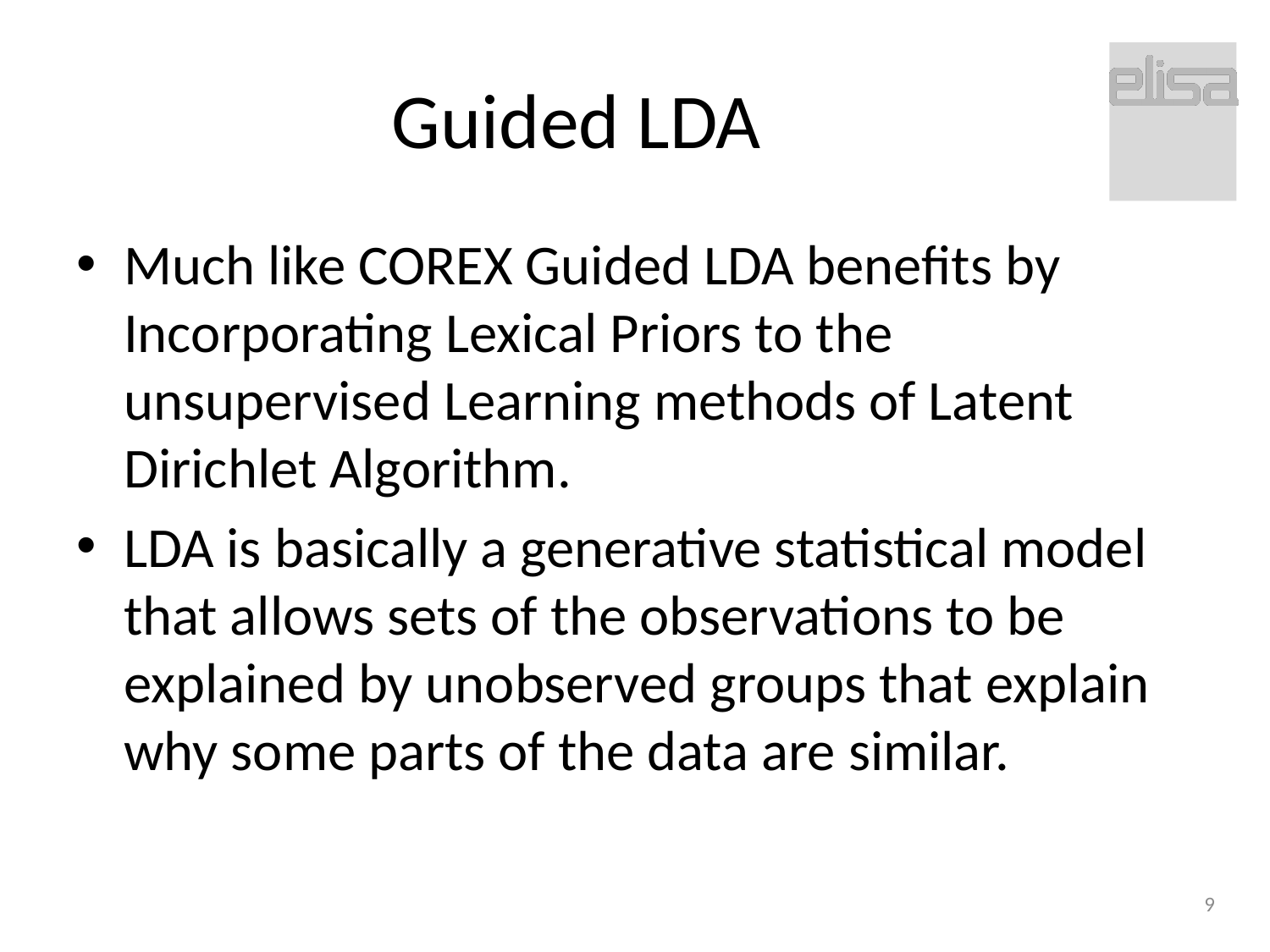

# Guided LDA
Much like COREX Guided LDA benefits by Incorporating Lexical Priors to the unsupervised Learning methods of Latent Dirichlet Algorithm.
LDA is basically a generative statistical model that allows sets of the observations to be explained by unobserved groups that explain why some parts of the data are similar.
9